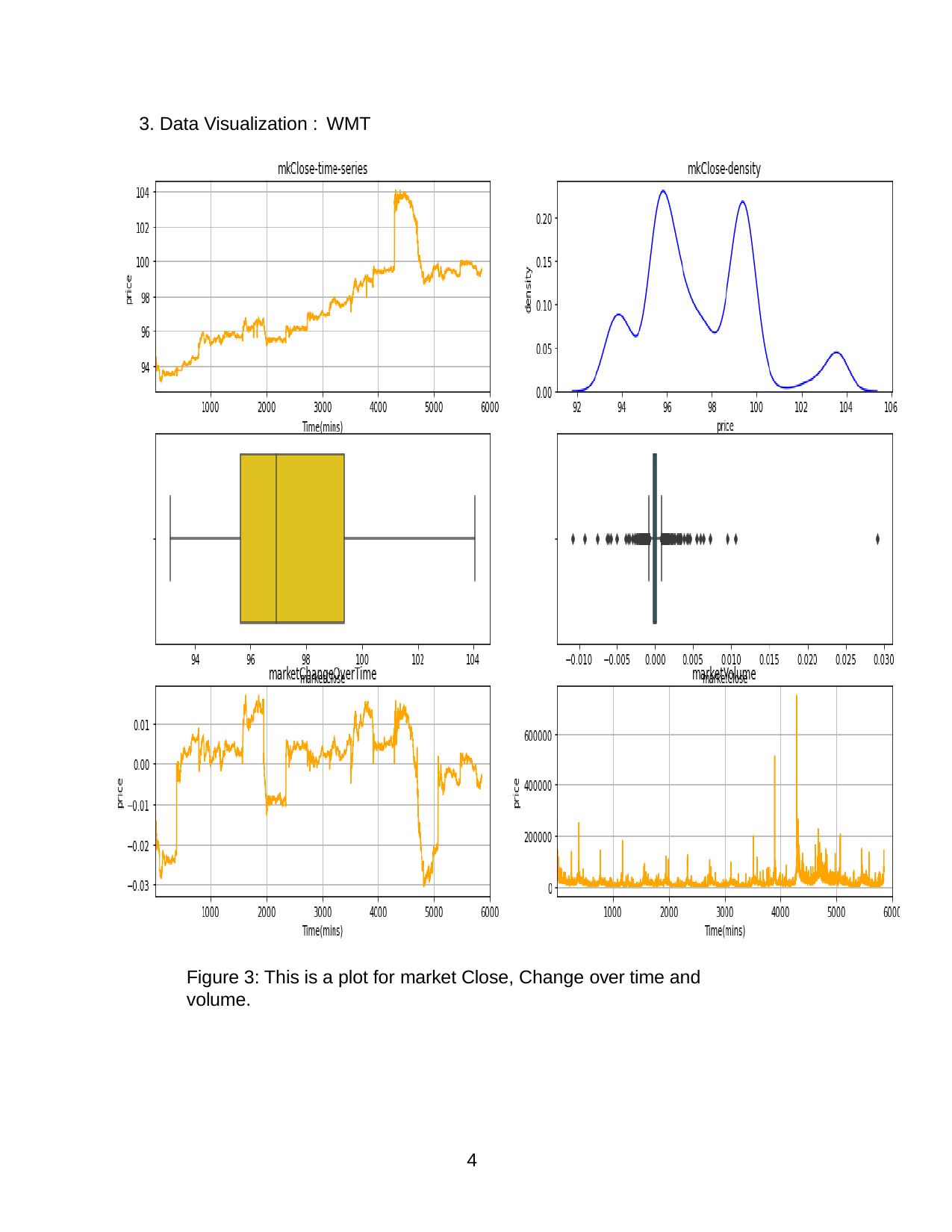

3. Data Visualization : WMT

Figure 3: This is a plot for market Close, Change over time and volume.
4